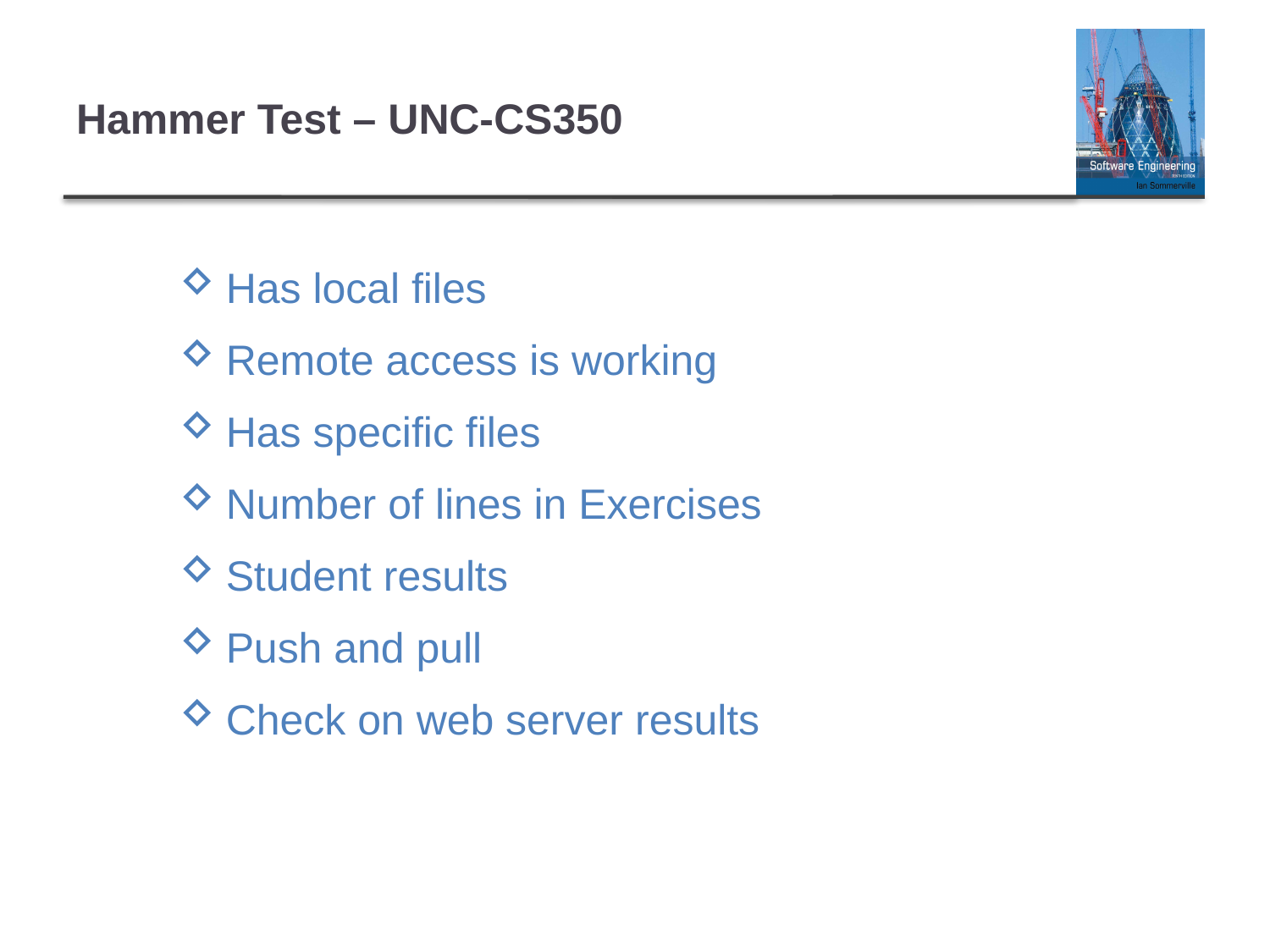

# Hammer Test – UNC-CS350
Has local files
Remote access is working
Has specific files
Number of lines in Exercises
Student results
Push and pull
Check on web server results